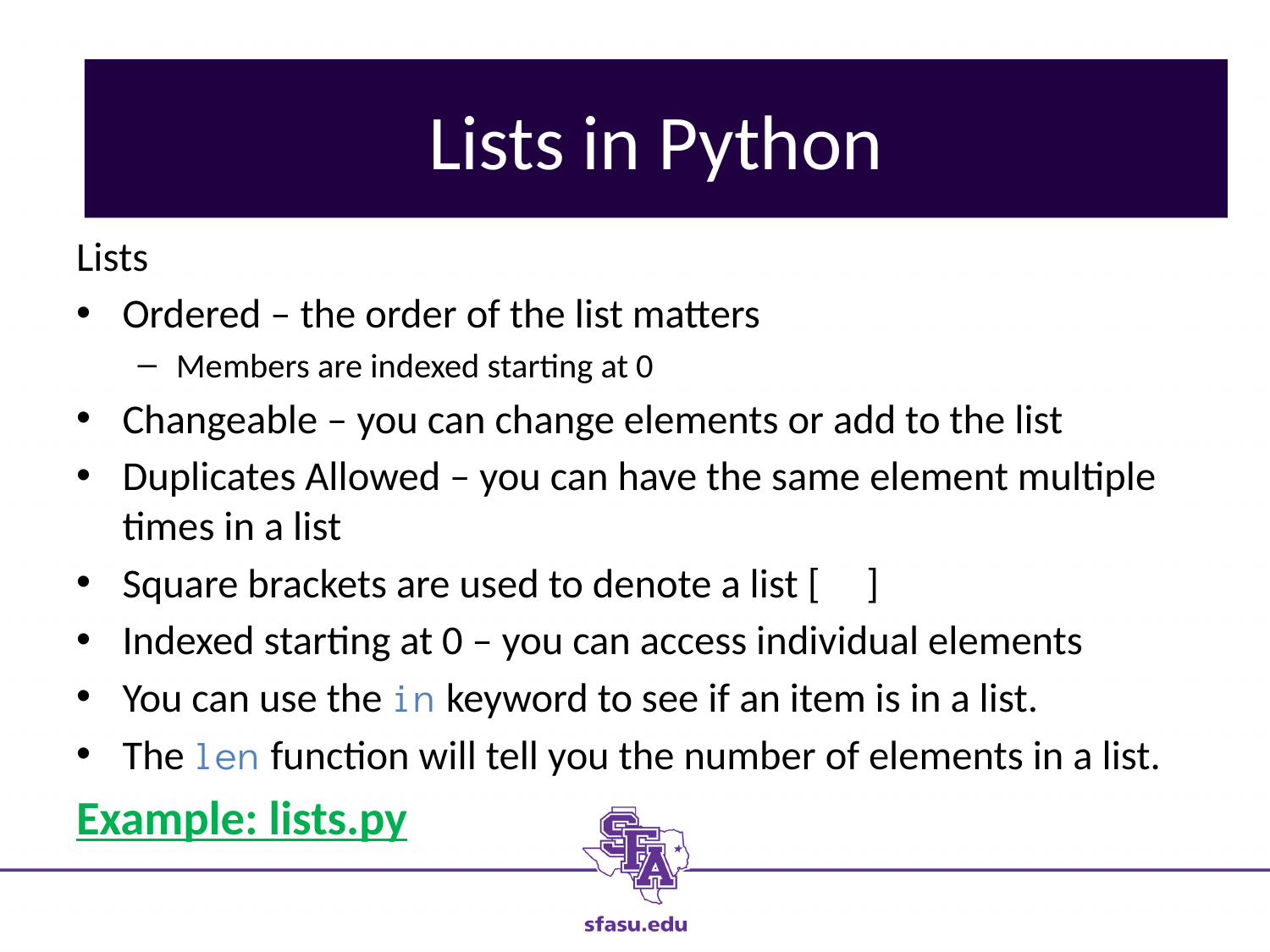

# Installation of Python
Lists in Python
Lists
Ordered – the order of the list matters
Members are indexed starting at 0
Changeable – you can change elements or add to the list
Duplicates Allowed – you can have the same element multiple times in a list
Square brackets are used to denote a list [     ]
Indexed starting at 0 – you can access individual elements
You can use the in keyword to see if an item is in a list.
The len function will tell you the number of elements in a list.
Example: lists.py